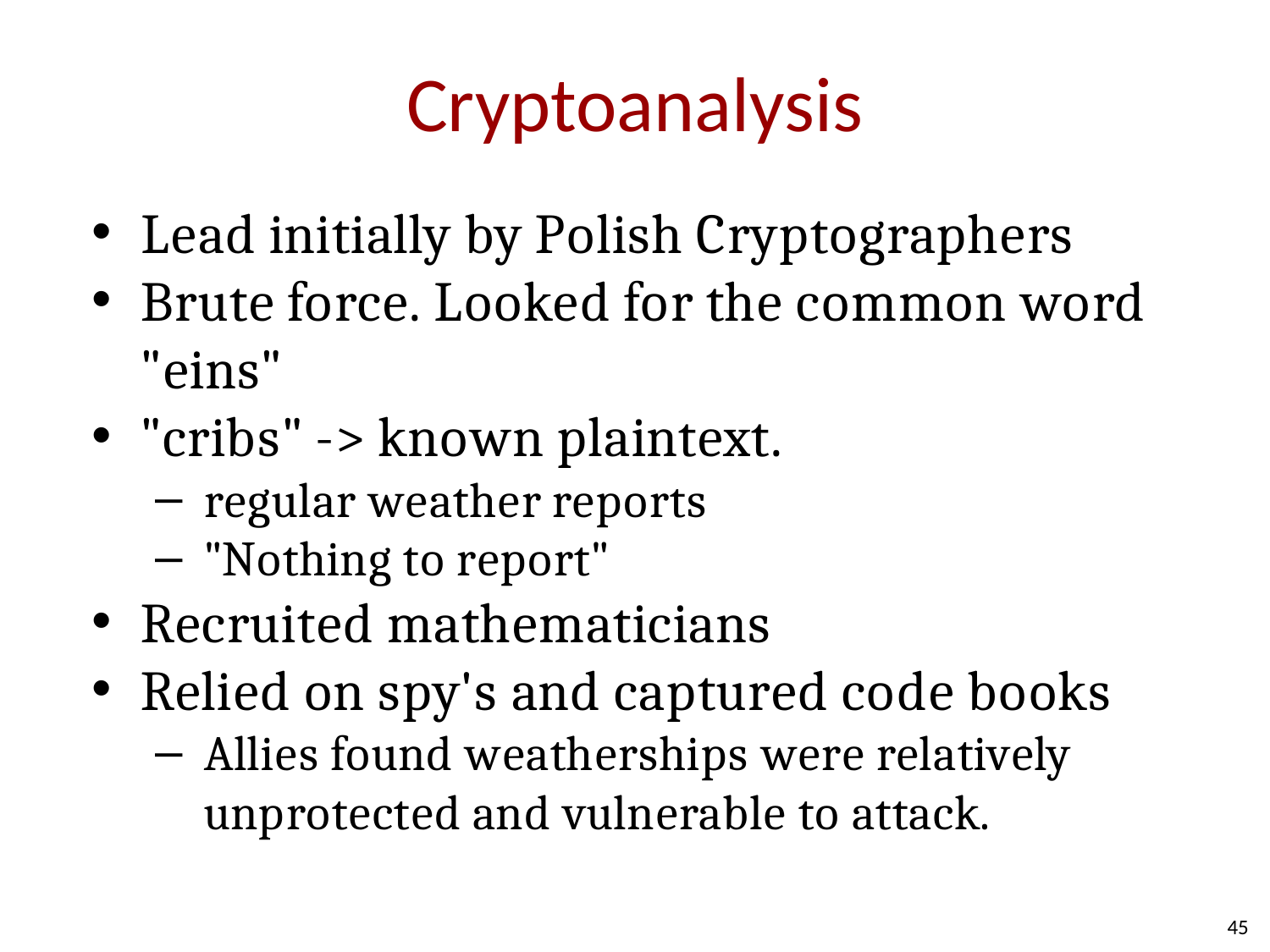

# Cryptoanalysis
Lead initially by Polish Cryptographers
Brute force. Looked for the common word "eins"
"cribs" -> known plaintext.
regular weather reports
"Nothing to report"
Recruited mathematicians
Relied on spy's and captured code books
Allies found weatherships were relatively unprotected and vulnerable to attack.
45